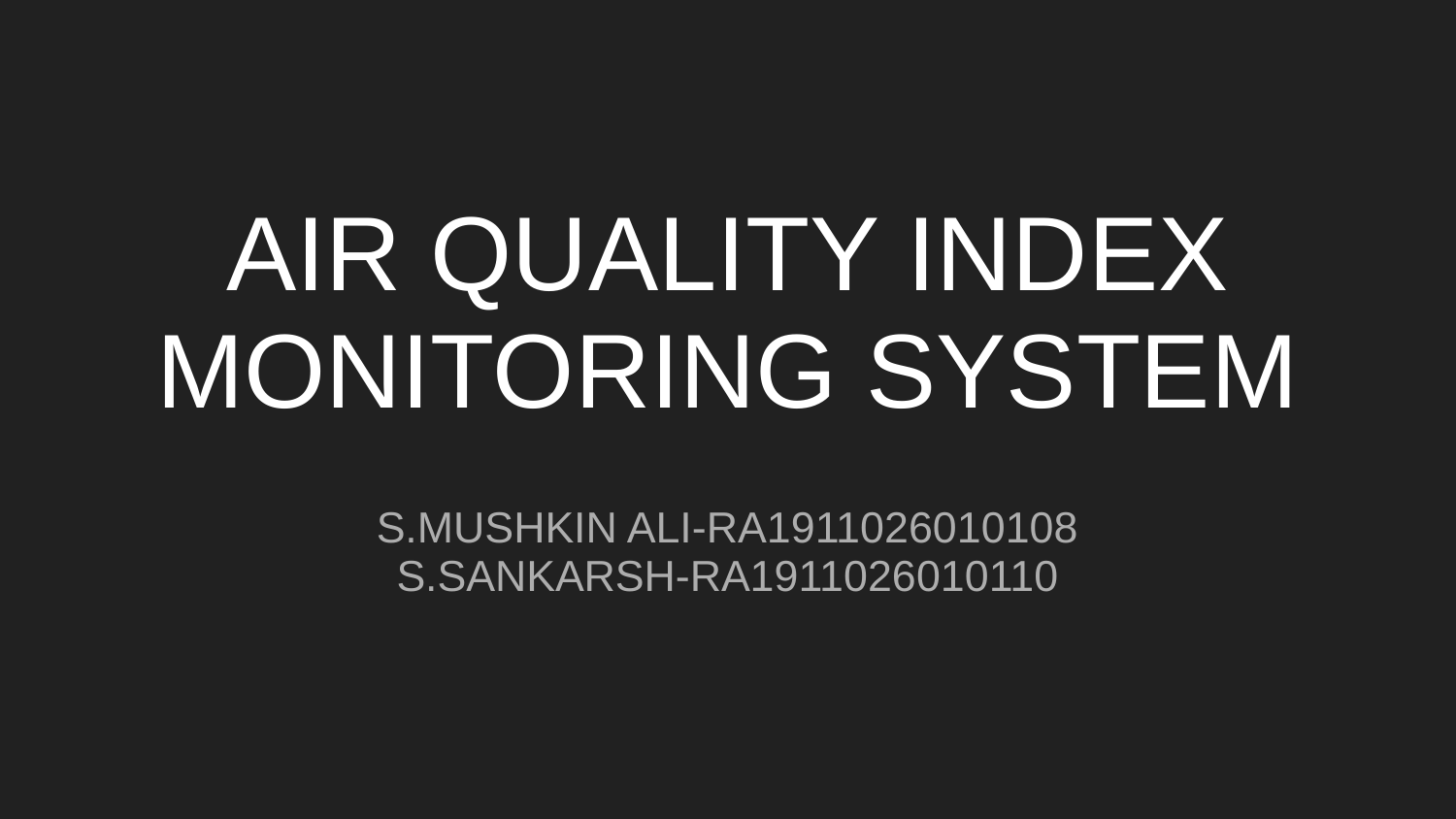

# AIR QUALITY INDEX MONITORING SYSTEM
S.MUSHKIN ALI-RA1911026010108
S.SANKARSH-RA1911026010110